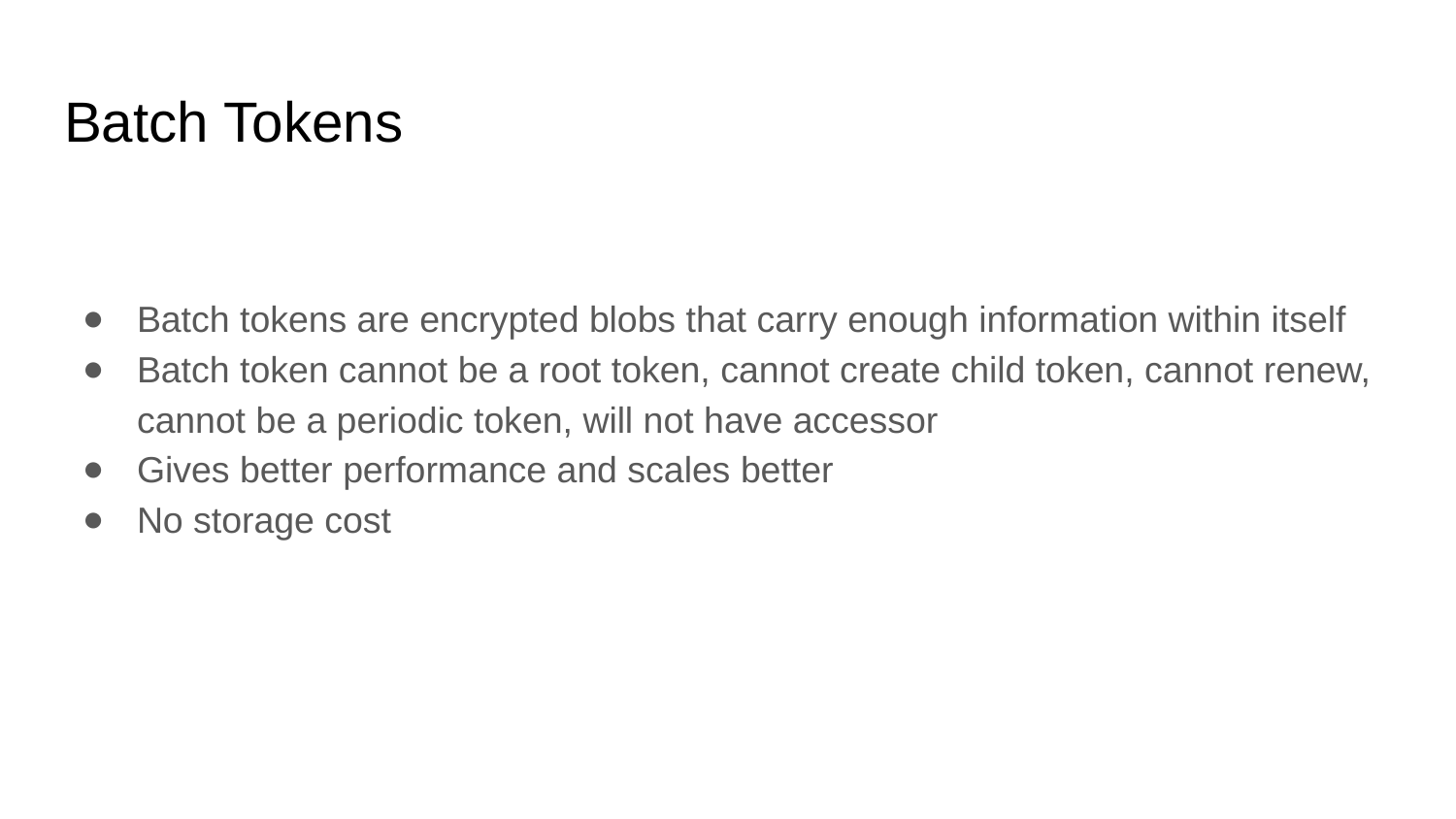

# Batch Tokens

Batch tokens are encrypted blobs that carry enough information within itself
Batch token cannot be a root token, cannot create child token, cannot renew, cannot be a periodic token, will not have accessor
Gives better performance and scales better
No storage cost